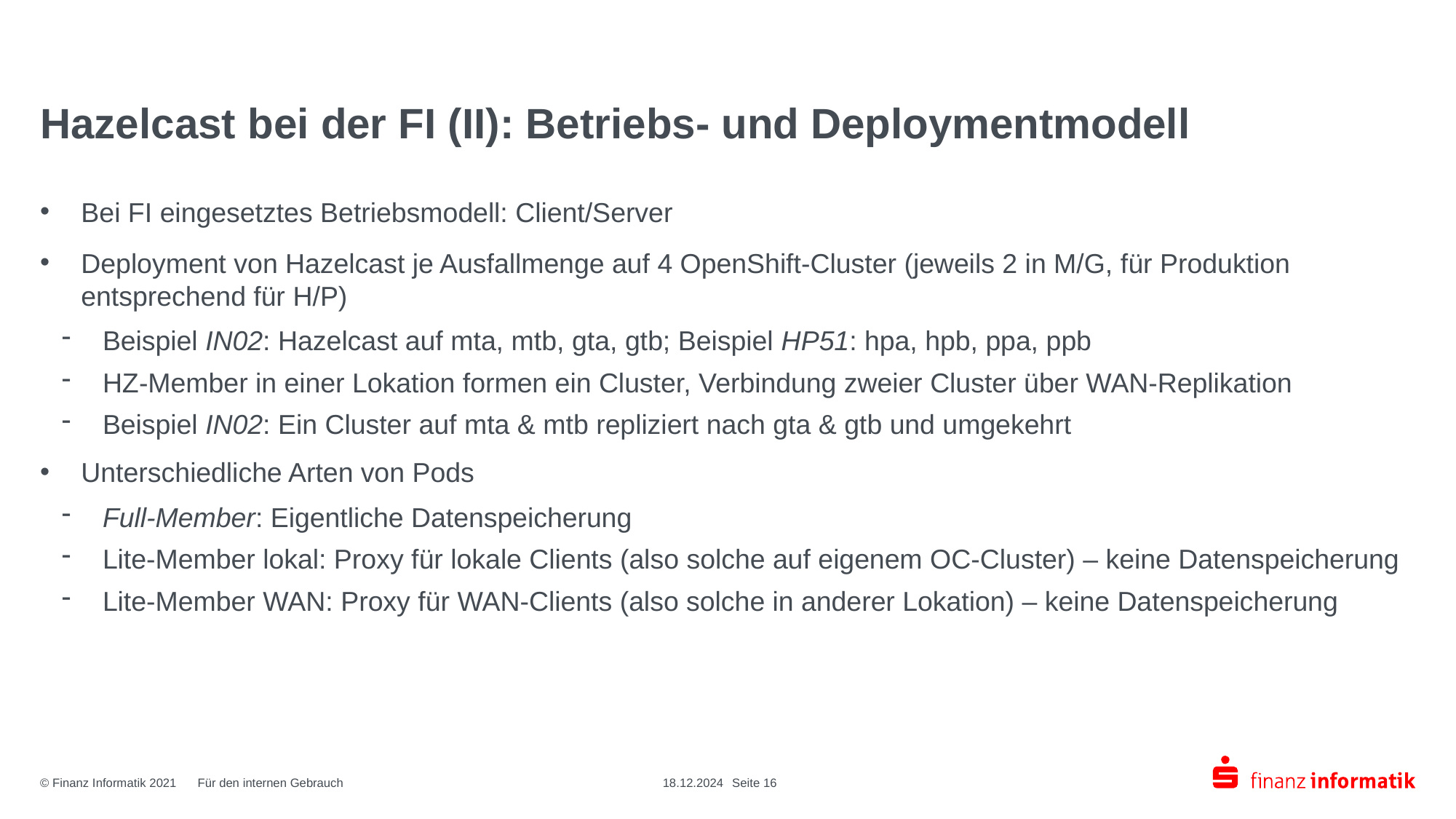

# Hazelcast bei der FI (II): Betriebs- und Deploymentmodell
Bei FI eingesetztes Betriebsmodell: Client/Server
Deployment von Hazelcast je Ausfallmenge auf 4 OpenShift-Cluster (jeweils 2 in M/G, für Produktion entsprechend für H/P)
Beispiel IN02: Hazelcast auf mta, mtb, gta, gtb; Beispiel HP51: hpa, hpb, ppa, ppb
HZ-Member in einer Lokation formen ein Cluster, Verbindung zweier Cluster über WAN-Replikation
Beispiel IN02: Ein Cluster auf mta & mtb repliziert nach gta & gtb und umgekehrt
Unterschiedliche Arten von Pods
Full-Member: Eigentliche Datenspeicherung
Lite-Member lokal: Proxy für lokale Clients (also solche auf eigenem OC-Cluster) – keine Datenspeicherung
Lite-Member WAN: Proxy für WAN-Clients (also solche in anderer Lokation) – keine Datenspeicherung

18.12.2024
Seite 16